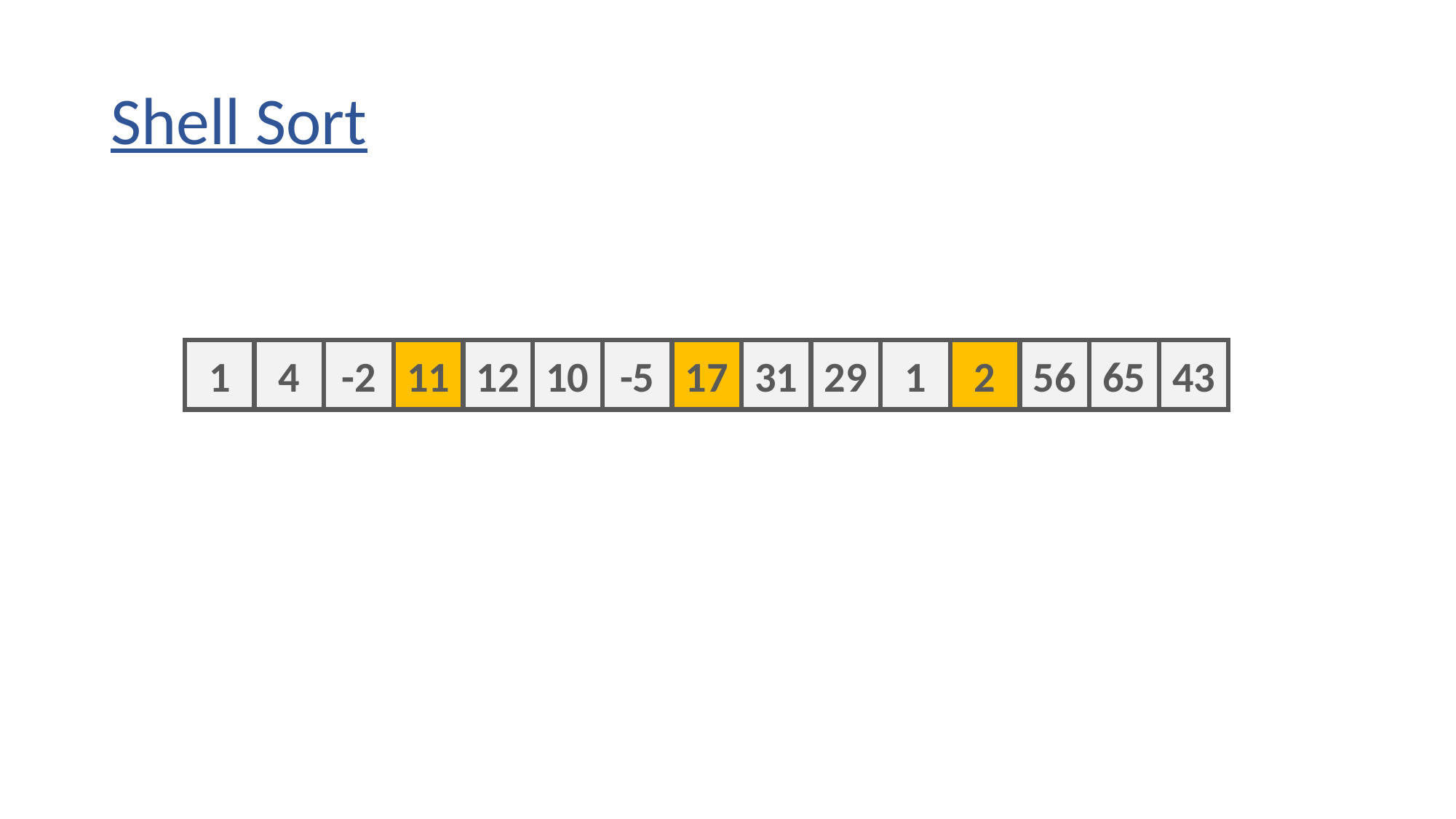

# Shell Sort
1
4
-2
11
12
10
-5
17
31
29
1
2
56
65
43